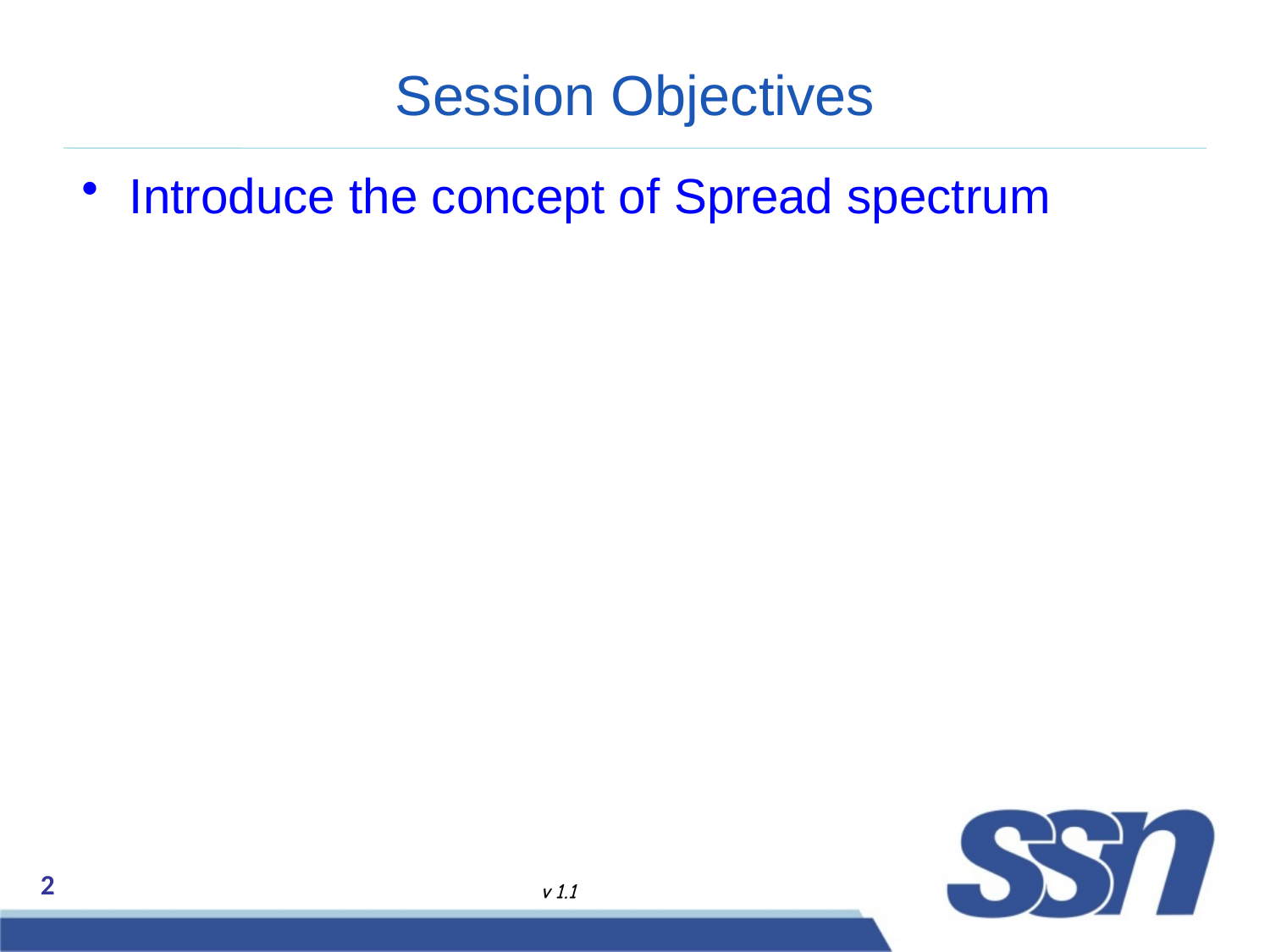

# Session Objectives
Introduce the concept of Spread spectrum